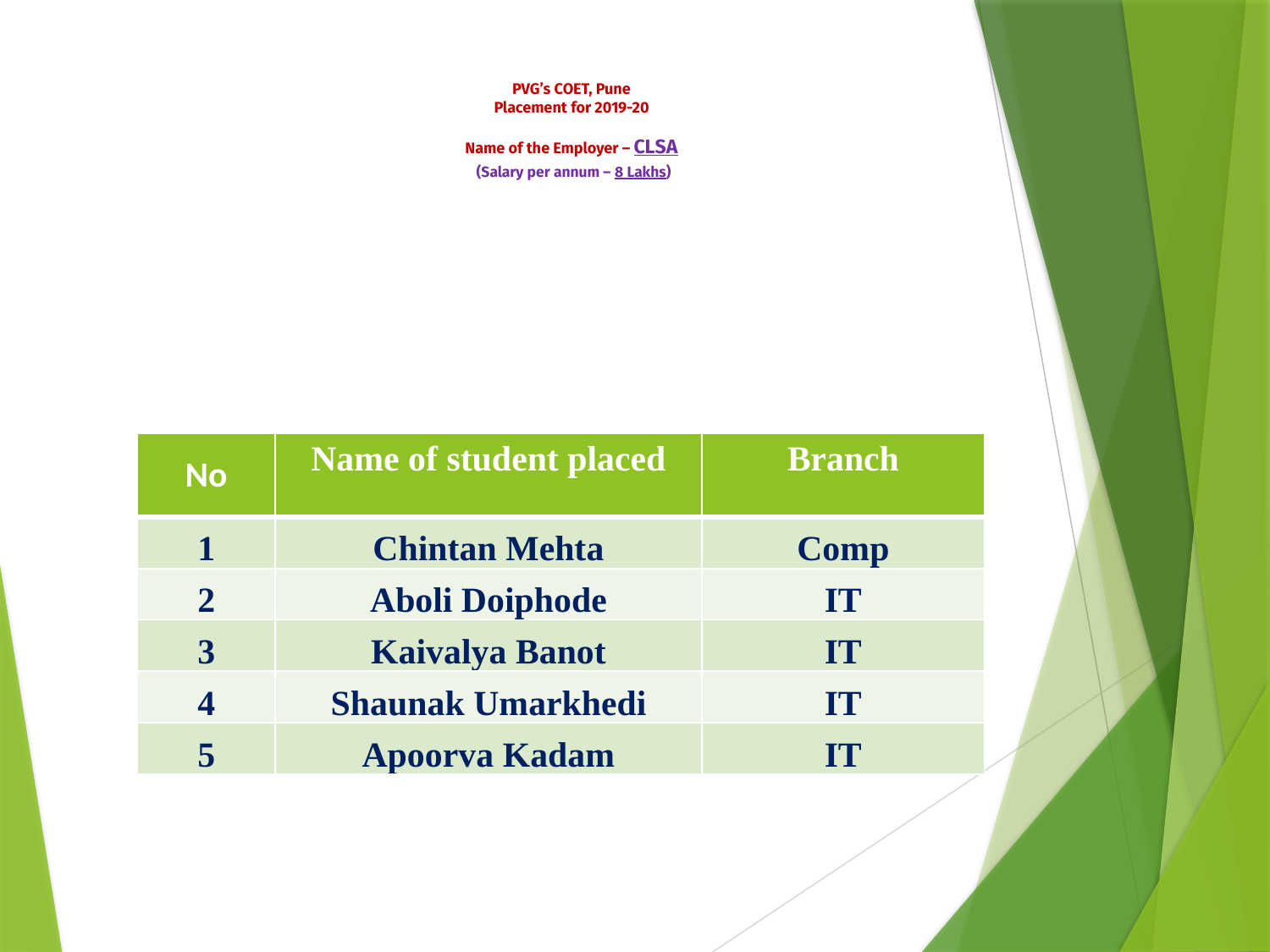

# PVG’s COET, Pune Placement for 2019-20 Name of the Employer – CLSA (Salary per annum – 8 Lakhs)
| No | Name of student placed | Branch |
| --- | --- | --- |
| 1 | Chintan Mehta | Comp |
| 2 | Aboli Doiphode | IT |
| 3 | Kaivalya Banot | IT |
| 4 | Shaunak Umarkhedi | IT |
| 5 | Apoorva Kadam | IT |